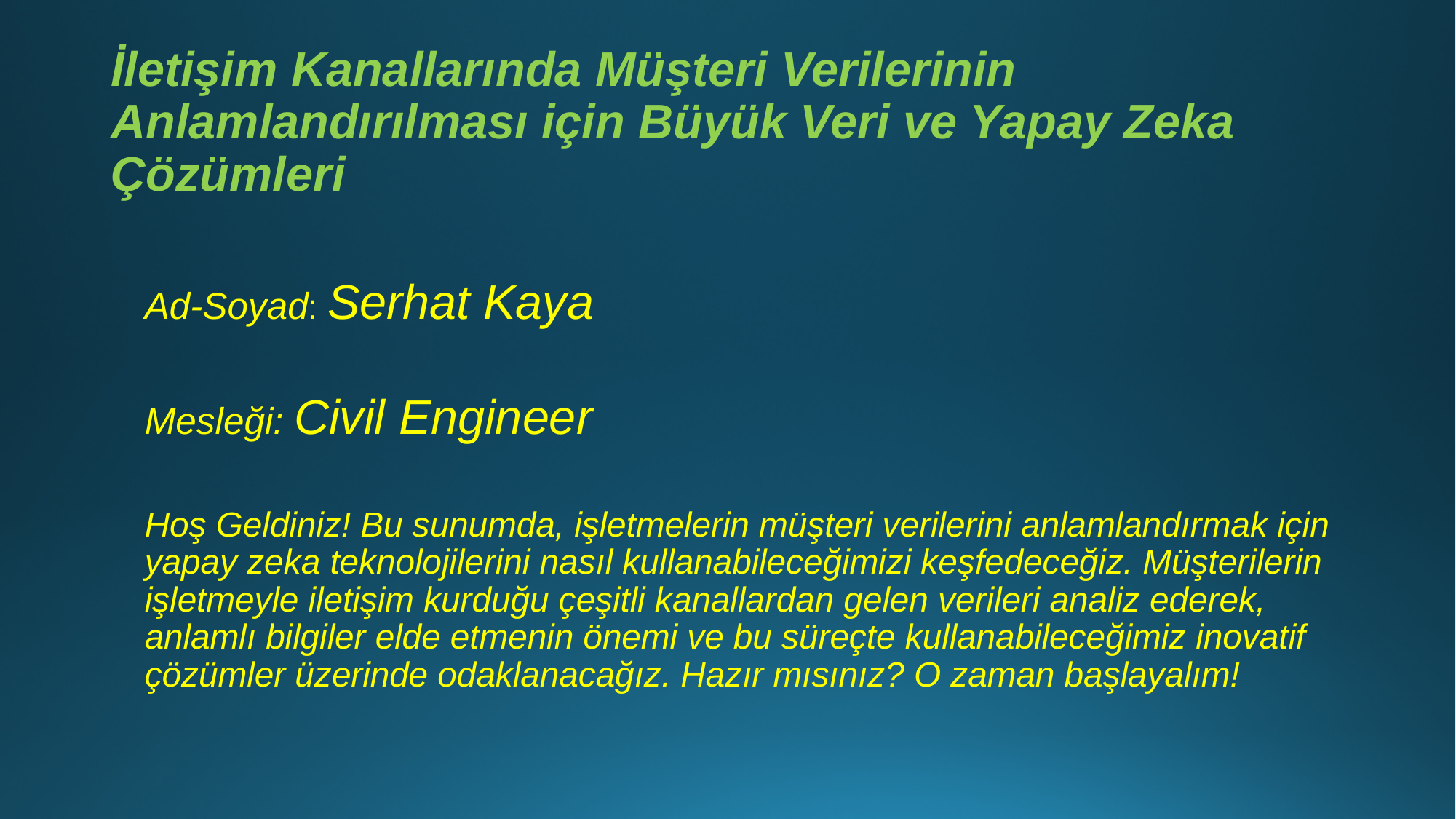

# İletişim Kanallarında Müşteri Verilerinin Anlamlandırılması için Büyük Veri ve Yapay Zeka Çözümleri

Ad-Soyad: Serhat Kaya

Mesleği: Civil Engineer

Hoş Geldiniz! Bu sunumda, işletmelerin müşteri verilerini anlamlandırmak için yapay zeka teknolojilerini nasıl kullanabileceğimizi keşfedeceğiz. Müşterilerin işletmeyle iletişim kurduğu çeşitli kanallardan gelen verileri analiz ederek, anlamlı bilgiler elde etmenin önemi ve bu süreçte kullanabileceğimiz inovatif çözümler üzerinde odaklanacağız. Hazır mısınız? O zaman başlayalım!